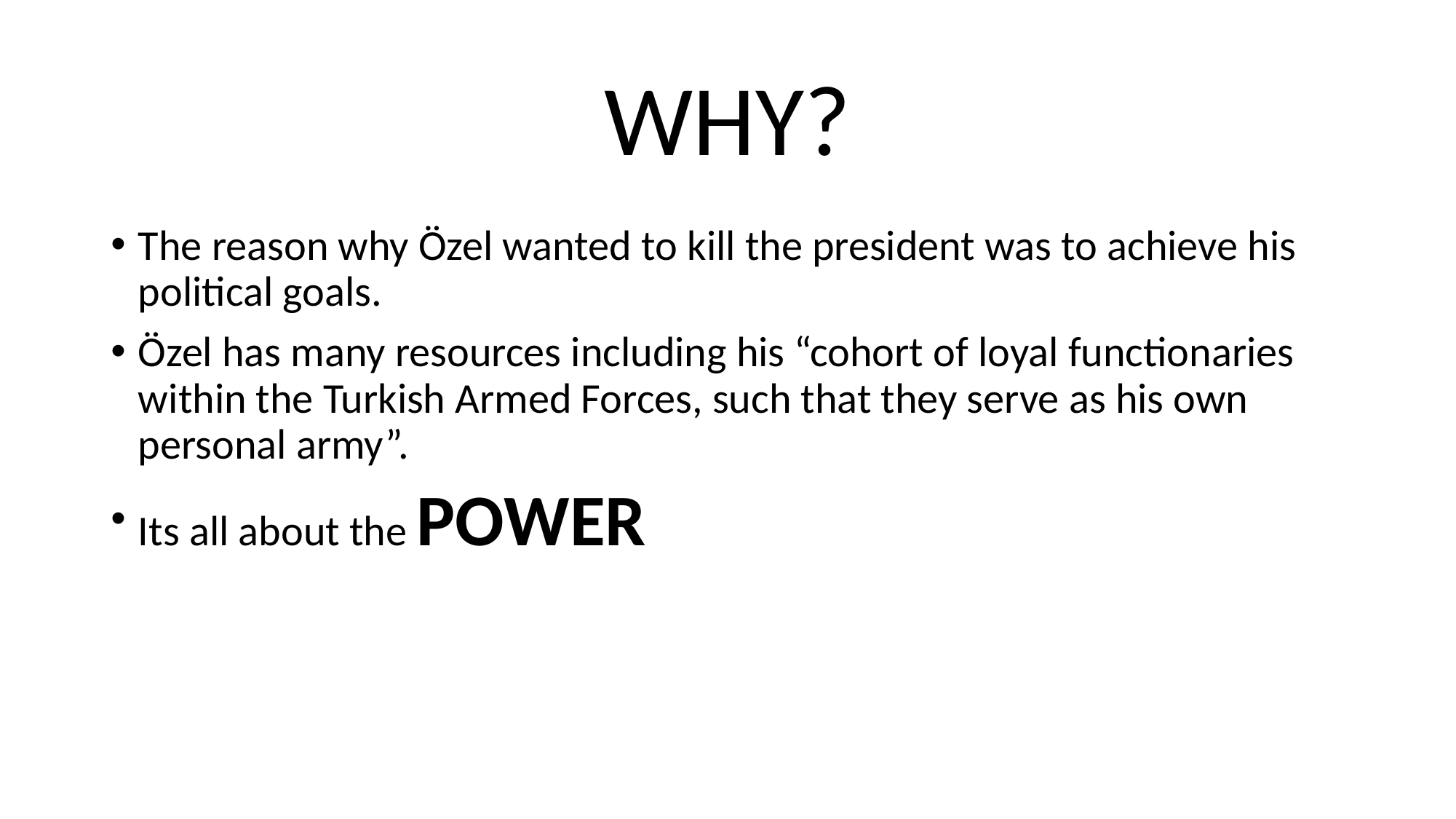

# WHY?
The reason why Özel wanted to kill the president was to achieve his political goals.
Özel has many resources including his “cohort of loyal functionaries within the Turkish Armed Forces, such that they serve as his own personal army”.
Its all about the POWER